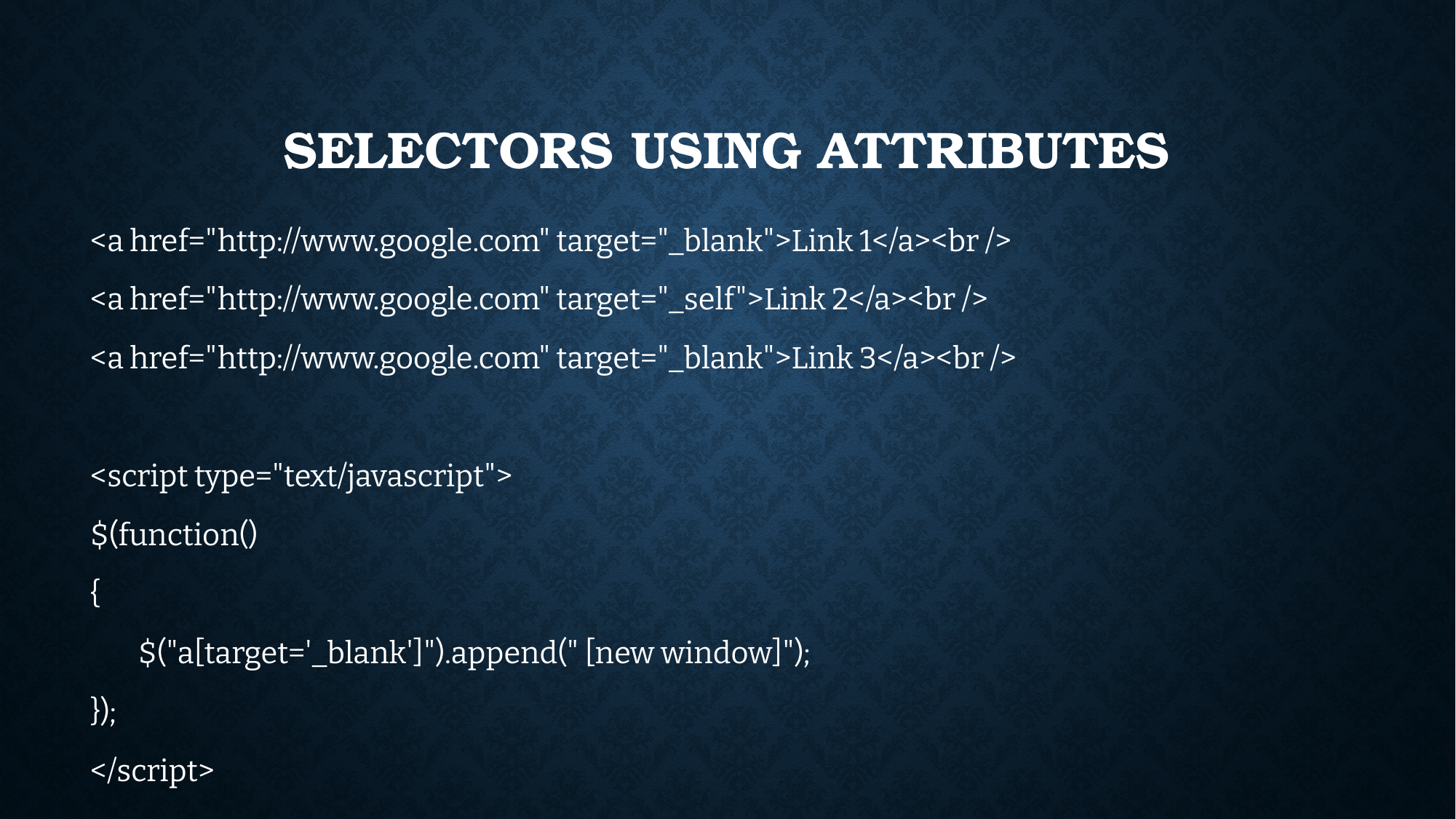

# Selectors using attributes
<a href="http://www.google.com" target="_blank">Link 1</a><br />
<a href="http://www.google.com" target="_self">Link 2</a><br />
<a href="http://www.google.com" target="_blank">Link 3</a><br />

<script type="text/javascript">
$(function()
{
        $("a[target='_blank']").append(" [new window]");
});
</script>